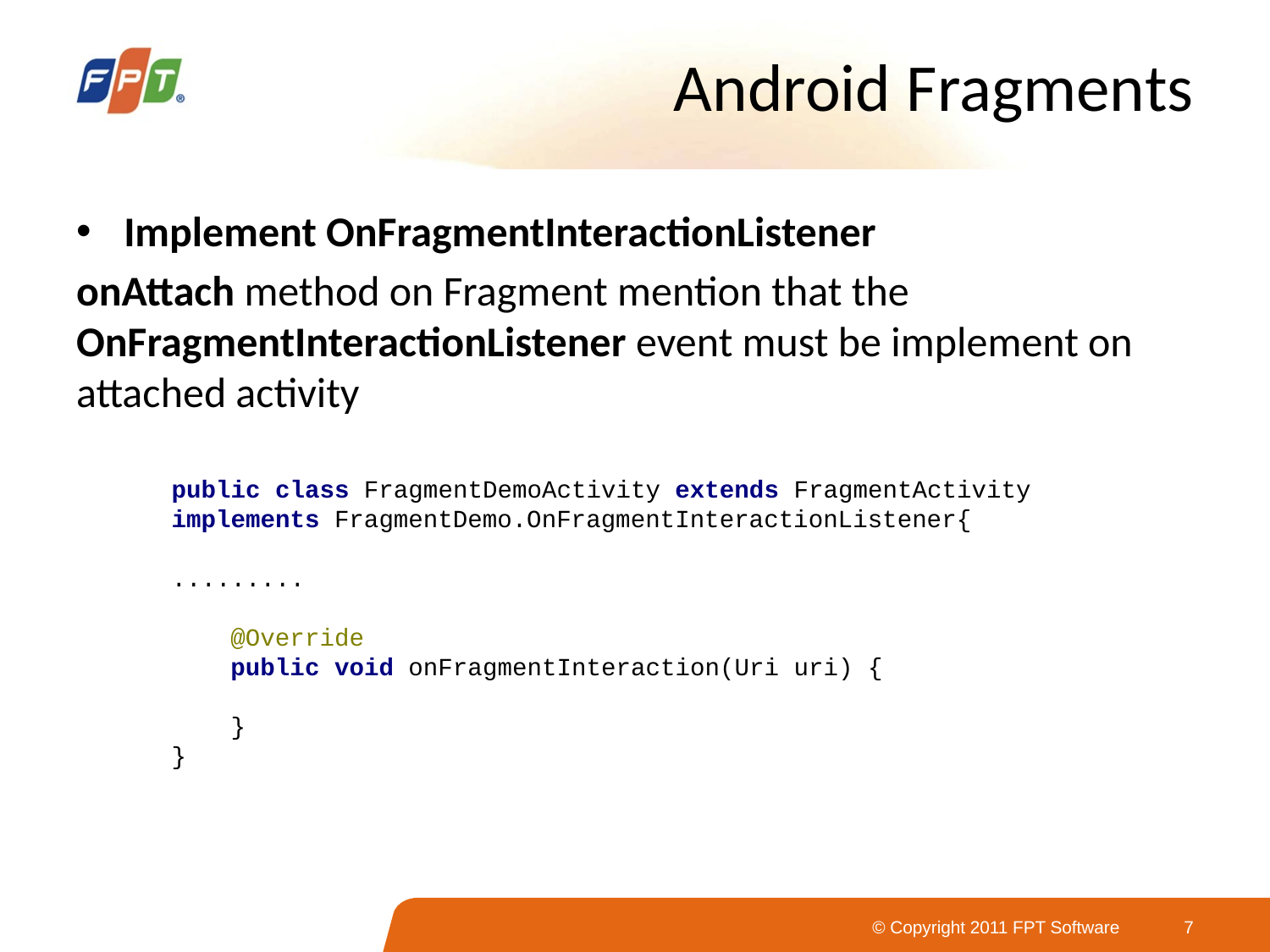

# Android Fragments
Implement OnFragmentInteractionListener
onAttach method on Fragment mention that the OnFragmentInteractionListener event must be implement on attached activity
public class FragmentDemoActivity extends FragmentActivity implements FragmentDemo.OnFragmentInteractionListener{
.........
    @Override
    public void onFragmentInteraction(Uri uri) {
    }
}